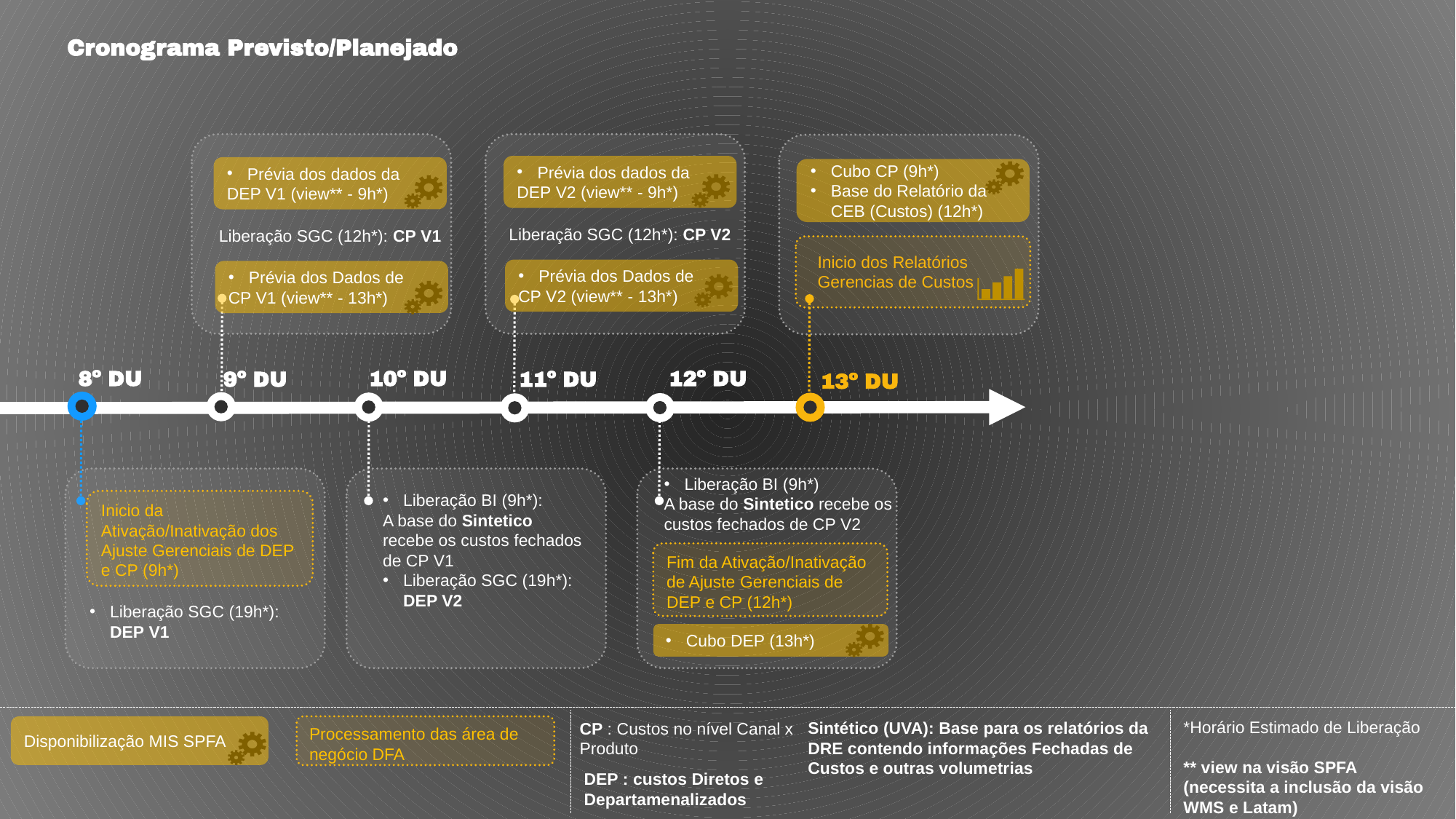

Cronograma Previsto/Planejado

Prévia dos dados da
DEP V2 (view** - 9h*)
Prévia dos dados da
DEP V1 (view** - 9h*)
Cubo CP (9h*)
Base do Relatório da CEB (Custos) (12h*)

Liberação SGC (12h*): CP V2
Liberação SGC (12h*): CP V1

Inicio dos Relatórios Gerencias de Custos
Prévia dos Dados de
CP V2 (view** - 13h*)
Prévia dos Dados de
CP V1 (view** - 13h*)

8º DU
12º DU
10º DU
9º DU
11º DU
13º DU

Liberação BI (9h*)
A base do Sintetico recebe os custos fechados de CP V2

Liberação BI (9h*):
A base do Sintetico recebe os custos fechados de CP V1
Liberação SGC (19h*): DEP V2
Inicio da Ativação/Inativação dos Ajuste Gerenciais de DEP e CP (9h*)
Fim da Ativação/Inativação de Ajuste Gerenciais de DEP e CP (12h*)
Liberação SGC (19h*): DEP V1

Cubo DEP (13h*)
*Horário Estimado de Liberação

** view na visão SPFA (necessita a inclusão da visão WMS e Latam)
Sintético (UVA): Base para os relatórios da DRE contendo informações Fechadas de Custos e outras volumetrias
CP : Custos no nível Canal x Produto
Processamento das área de negócio DFA
Disponibilização MIS SPFA

DEP : custos Diretos e Departamenalizados